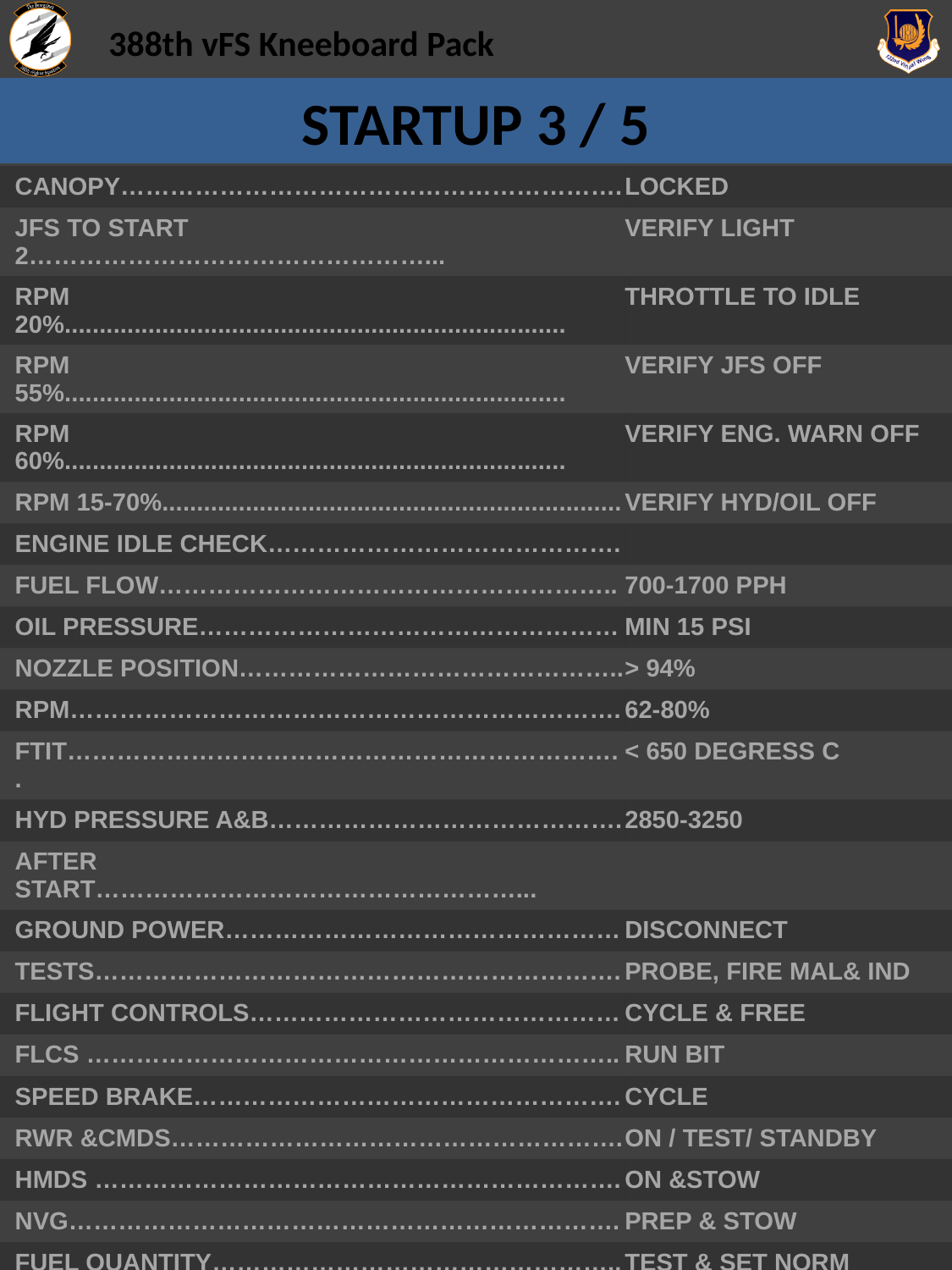

# STARTUP 3 / 5
| CANOPY……………………………………………………. | LOCKED |
| --- | --- |
| JFS TO START 2…………………………………………... | VERIFY LIGHT |
| RPM 20%........................................................................ | THROTTLE TO IDLE |
| RPM 55%........................................................................ | VERIFY JFS OFF |
| RPM 60%........................................................................ | VERIFY ENG. WARN OFF |
| RPM 15-70%.................................................................. | VERIFY HYD/OIL OFF |
| ENGINE IDLE CHECK……………………………………. |  |
| FUEL FLOW……………………………………………….. | 700-1700 PPH |
| OIL PRESSURE…………………………………………… | MIN 15 PSI |
| NOZZLE POSITION……………………………………….. | > 94% |
| RPM…………………………………………………………. | 62-80% |
| FTIT………………………………………………………….. | < 650 DEGRESS C |
| HYD PRESSURE A&B……………………………………. | 2850-3250 |
| AFTER START……………………………………………... |  |
| GROUND POWER………………………………………… | DISCONNECT |
| TESTS………………………………………………………. | PROBE, FIRE MAL& IND |
| FLIGHT CONTROLS……………………………………… | CYCLE & FREE |
| FLCS ……………………………………………………….. | RUN BIT |
| SPEED BRAKE……………………………………………. | CYCLE |
| RWR &CMDS………………………………………………. | ON / TEST/ STANDBY |
| HMDS ………………………………………………………. | ON &STOW |
| NVG…………………………………………………………. | PREP & STOW |
| FUEL QUANTITY………………………………………….. | TEST & SET NORM |
| EPU FUEL QUANTITY……………………………………. | 95-102% |
| AIR REFUEL SWITCH……………………………………. | CYCLE & CHECK |
| BACKUP ADI………………………………………………. | UNCAGE |